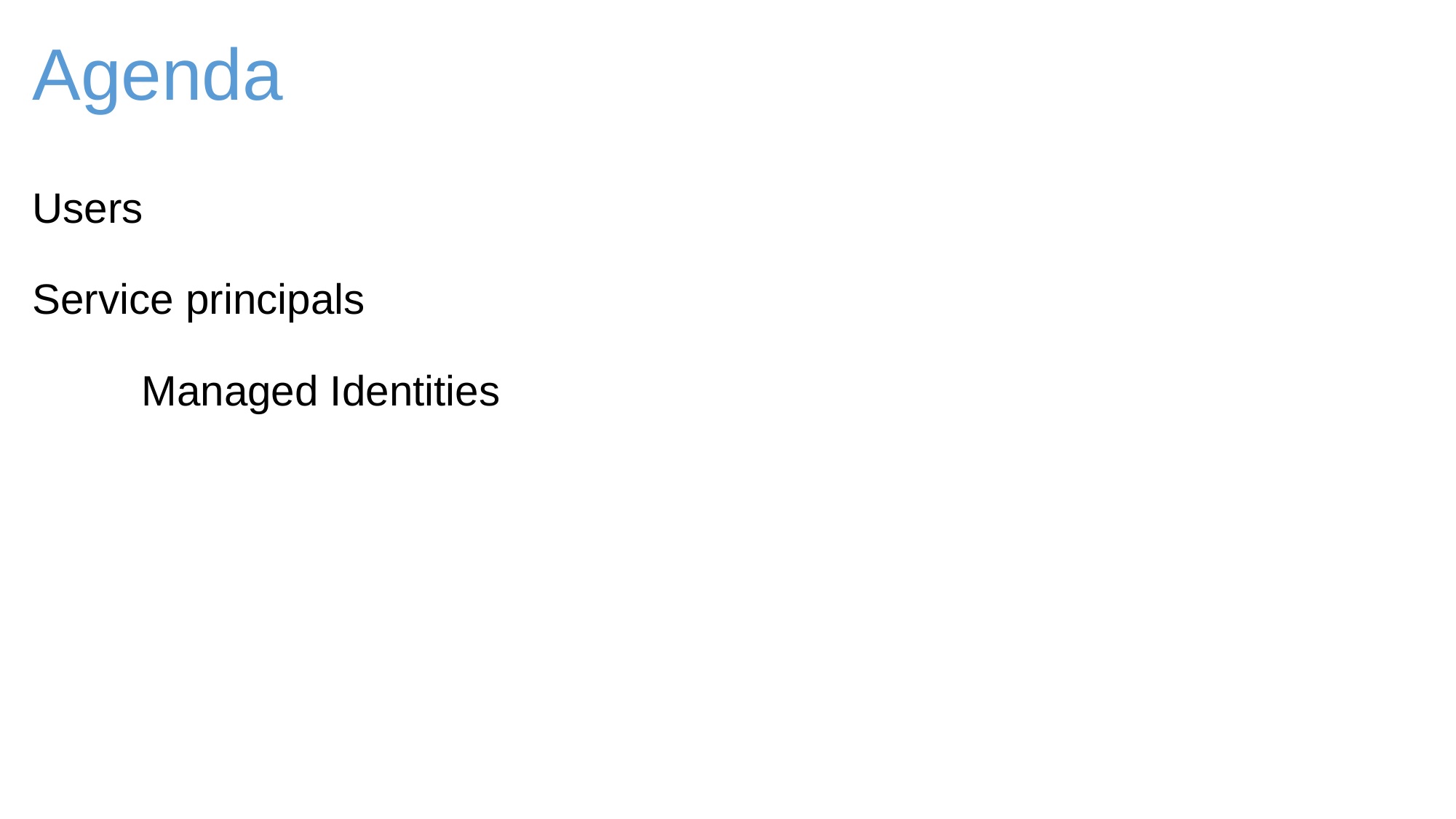

# Agenda
Users
Service principals
	Managed Identities